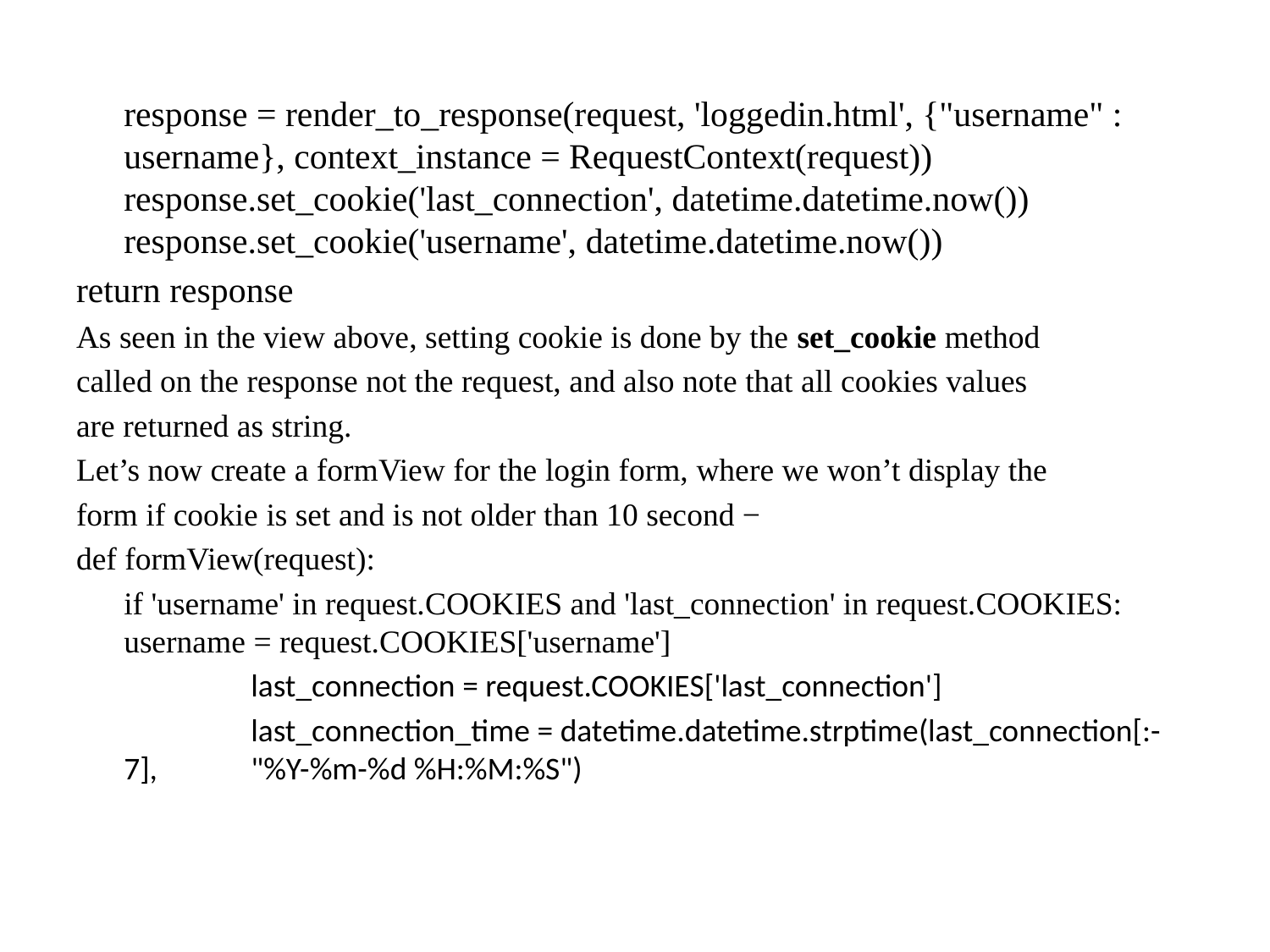

response = render_to_response(request, 'loggedin.html', {"username" : username}, context_instance = RequestContext(request)) response.set_cookie('last_connection', datetime.datetime.now()) response.set_cookie('username', datetime.datetime.now())
return response
As seen in the view above, setting cookie is done by the set_cookie method
called on the response not the request, and also note that all cookies values
are returned as string.
Let’s now create a formView for the login form, where we won’t display the
form if cookie is set and is not older than 10 second −
def formView(request):
	if 'username' in request.COOKIES and 'last_connection' in request.COOKIES: 	username = request.COOKIES['username']
		last_connection = request.COOKIES['last_connection']
		last_connection_time = datetime.datetime.strptime(last_connection[:-7], 	"%Y-%m-%d %H:%M:%S")